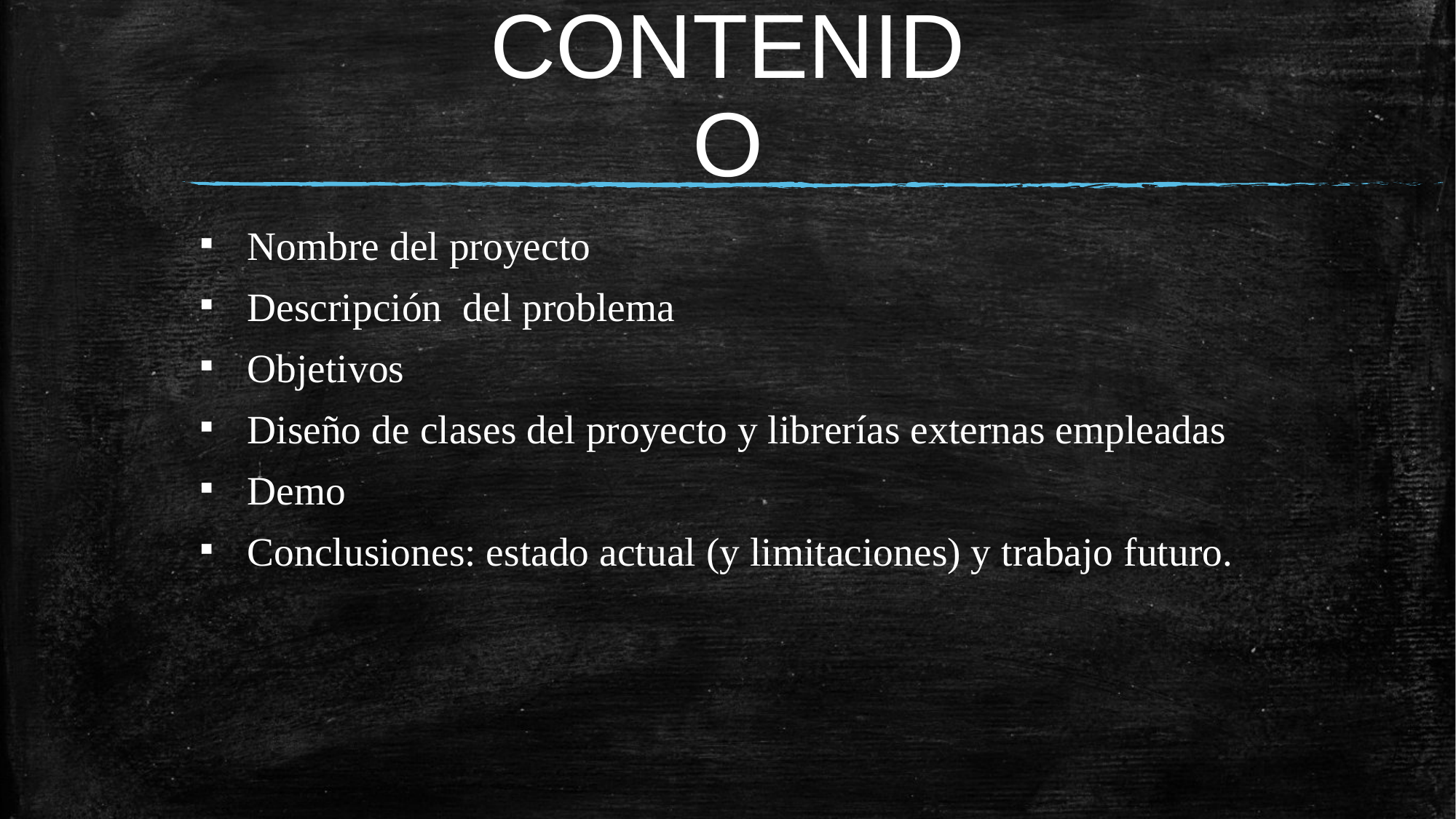

# CONTENIDO
Nombre del proyecto
Descripción  del problema
Objetivos
Diseño de clases del proyecto y librerías externas empleadas
Demo
Conclusiones: estado actual (y limitaciones) y trabajo futuro.